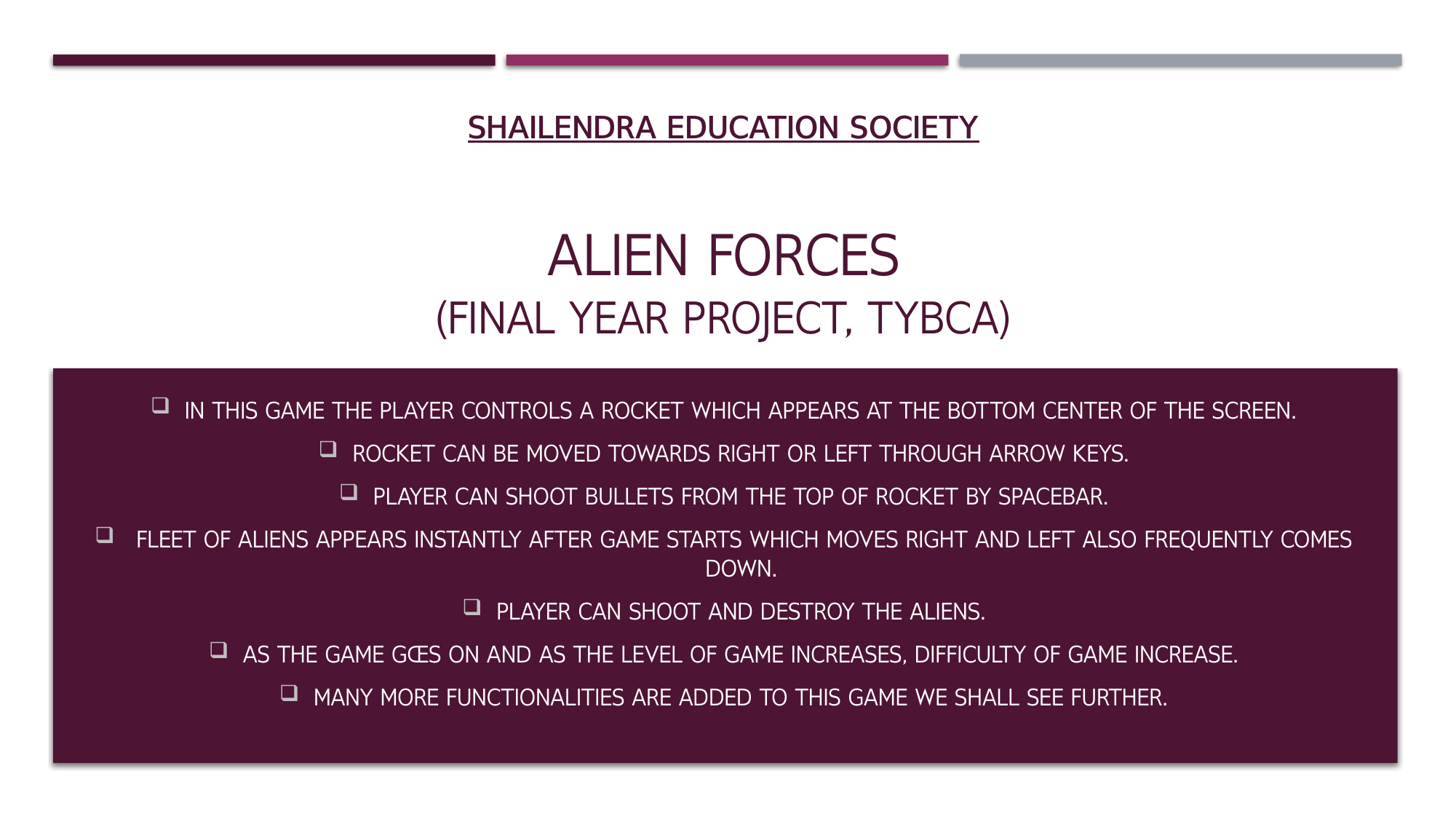

# Shailendra education society ALIEN FORCES (final year project, tybca)
In this game the player controls a rocket which appears at the bottom center of the screen.
Rocket can be moved towards right or left through arrow keys.
Player can shoot bullets from the top of rocket by spacebar.
 fleet of aliens appears instantly after game starts which moves right and left also frequently comes down.
Player can shoot and destroy the aliens.
As the game goes on and as the level of game increases, difficulty of game increase.
Many more functionalities are added to this game we shall see further.